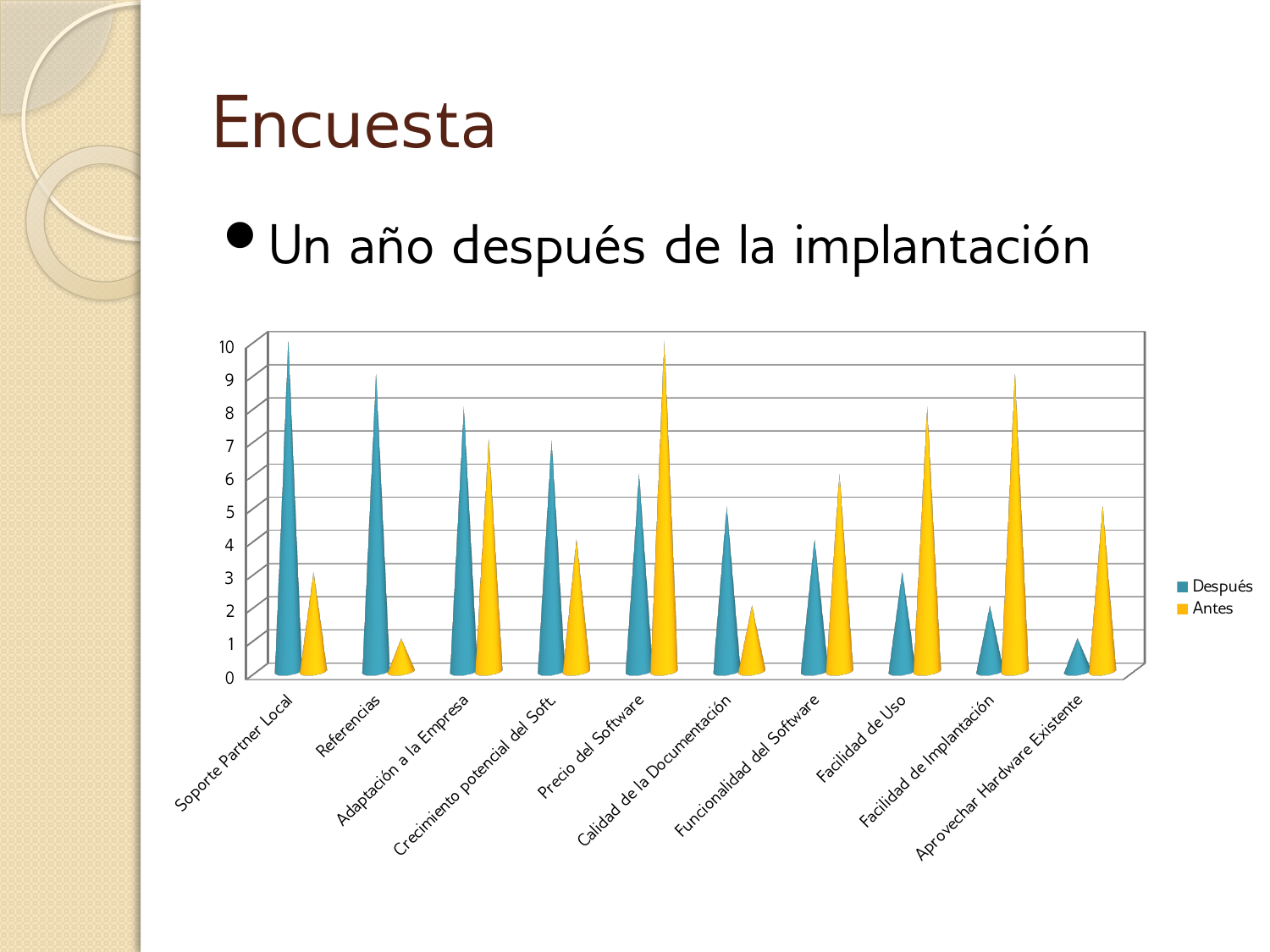

# Encuesta
Un año después de la implantación

[unsupported chart]